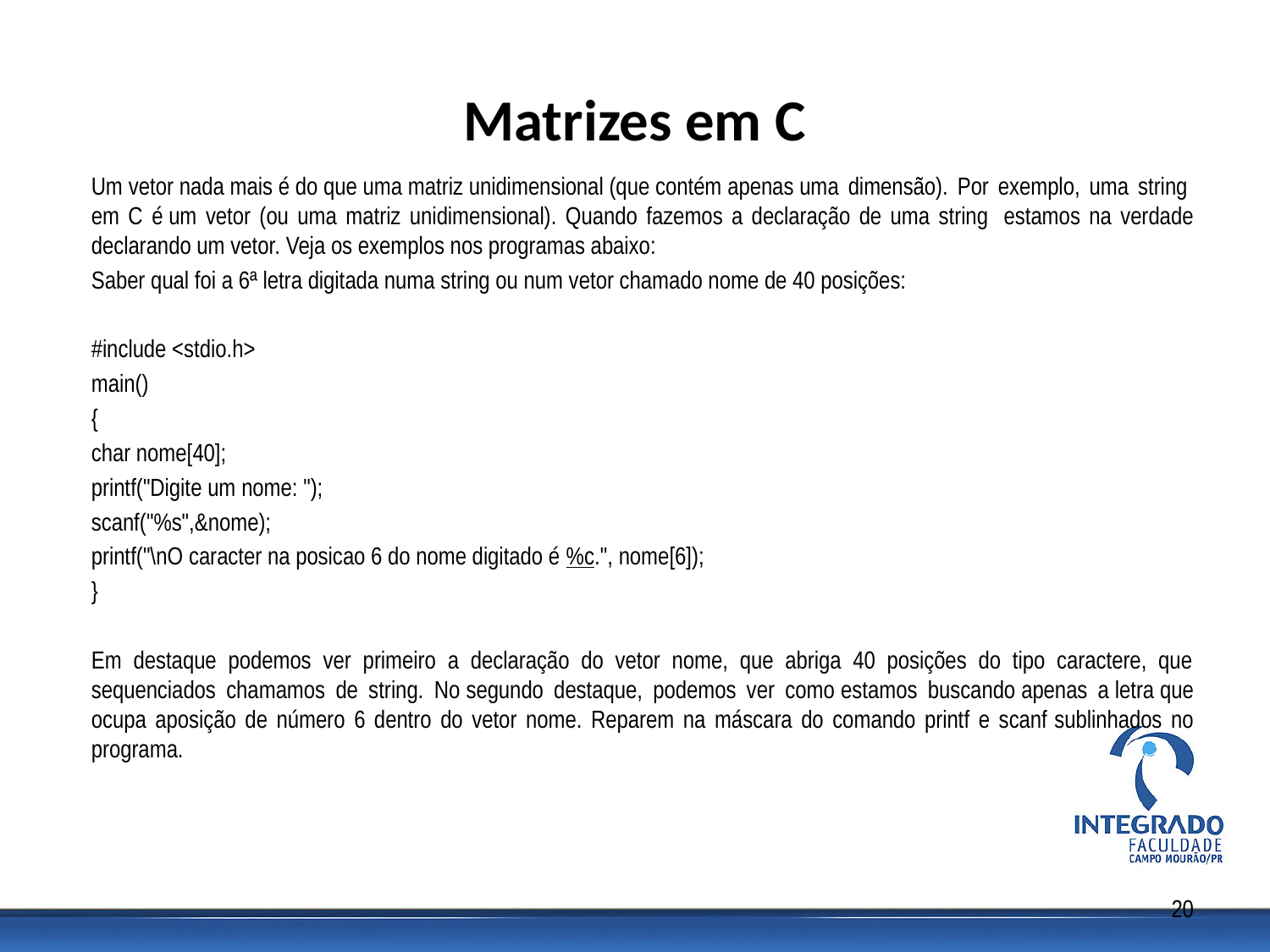

# Matrizes em C
Um vetor nada mais é do que uma matriz unidimensional (que contém apenas uma dimensão). Por exemplo, uma string  em C é um vetor (ou uma matriz unidimensional). Quando fazemos a declaração de uma string  estamos na verdade declarando um vetor. Veja os exemplos nos programas abaixo:
Saber qual foi a 6ª letra digitada numa string ou num vetor chamado nome de 40 posições:

#include <stdio.h>
main()
{
char nome[40];
printf("Digite um nome: ");
scanf("%s",&nome);
printf("\nO caracter na posicao 6 do nome digitado é %c.", nome[6]);
}

Em destaque podemos ver primeiro a declaração do vetor nome, que abriga 40 posições do tipo caractere, que sequenciados chamamos de string. No segundo destaque, podemos ver como estamos buscando apenas a letra que ocupa aposição de número 6 dentro do vetor nome. Reparem na máscara do comando printf e scanf sublinhados no programa.

20